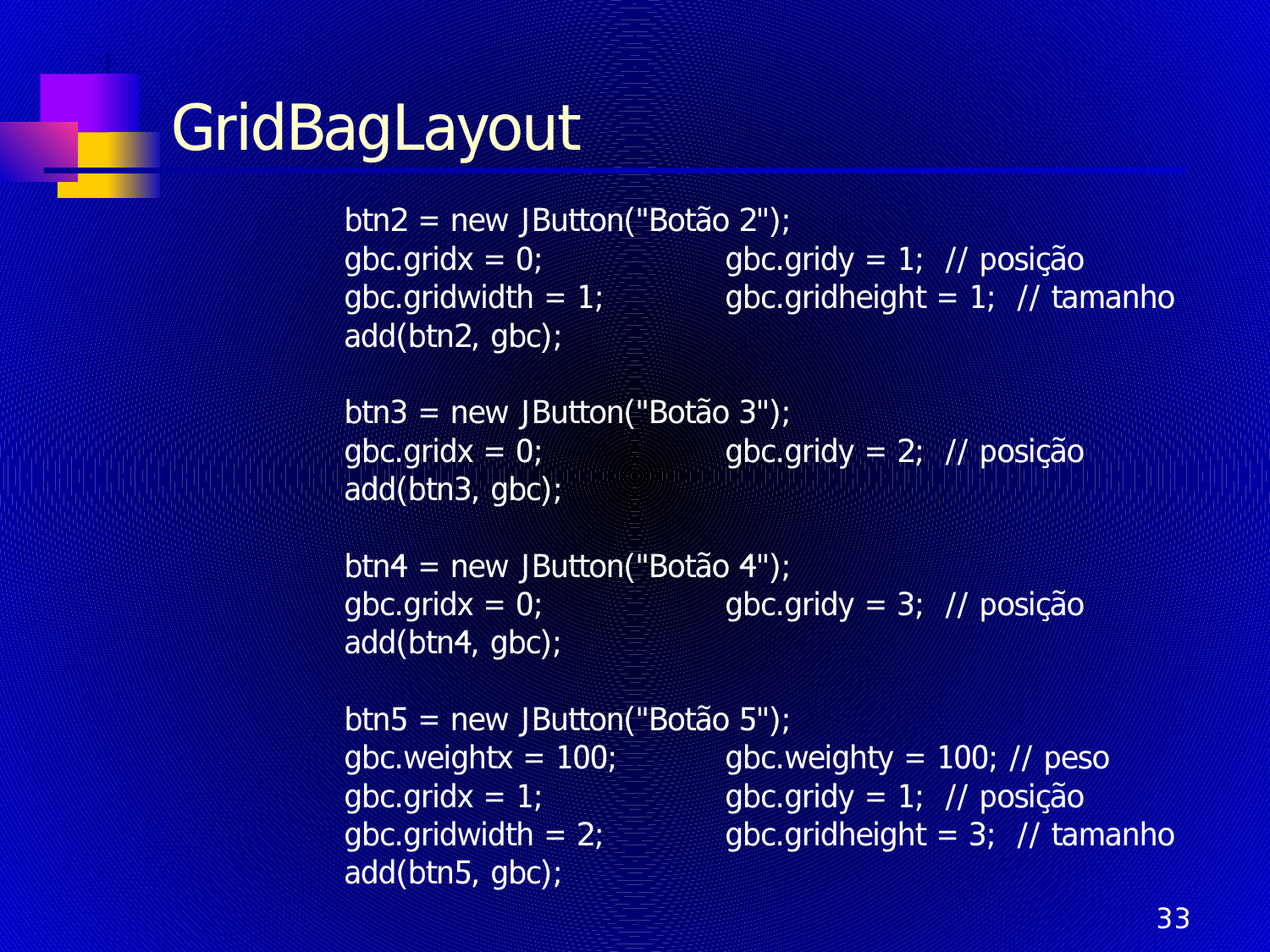

GridBagLayout
		btn2 = new JButton("Botão 2");
		gbc.gridx = 0; 		gbc.gridy = 1;  // posição
		gbc.gridwidth = 1; 	gbc.gridheight = 1;  // tamanho
		add(btn2, gbc);

		btn3 = new JButton("Botão 3");
		gbc.gridx = 0; 		gbc.gridy = 2;  // posição
		add(btn3, gbc);

		btn4 = new JButton("Botão 4");
		gbc.gridx = 0; 		gbc.gridy = 3;  // posição
		add(btn4, gbc);

		btn5 = new JButton("Botão 5");
		gbc.weightx = 100; 	gbc.weighty = 100; // peso
		gbc.gridx = 1; 		gbc.gridy = 1;  // posição
		gbc.gridwidth = 2; 	gbc.gridheight = 3;  // tamanho
		add(btn5, gbc);

33